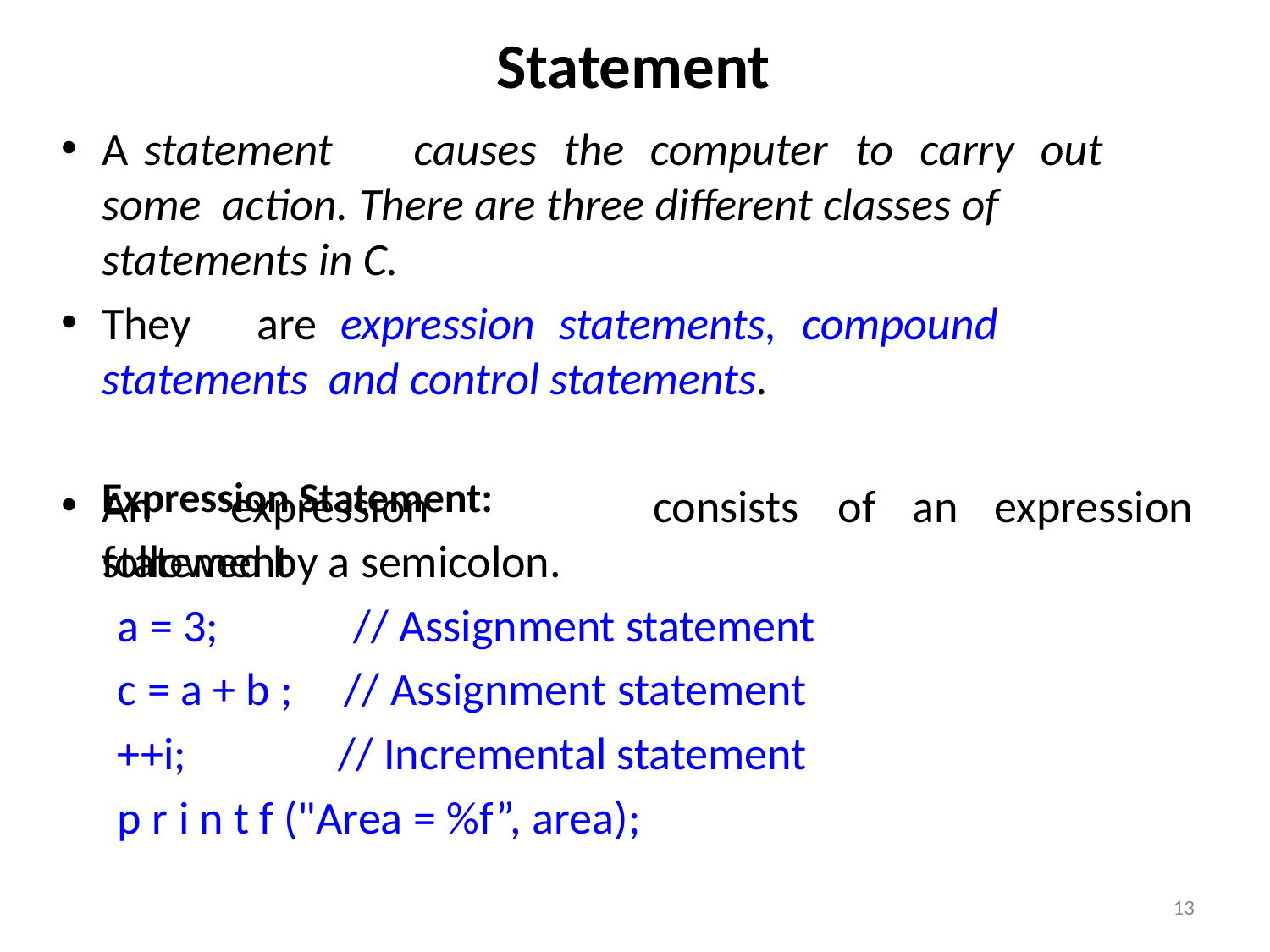

# Statement
A	statement	causes	the	computer	to	carry	out	some  action. There are three different classes of statements in C.
They	are	expression	statements,	compound	statements  and control statements.

Expression Statement:
An	expression	statement
consists	of	an	expression
followed by a semicolon.
a = 3;
c = a + b ;
++i;
// Assignment statement
// Assignment statement
// Incremental statement
p r i n t f ("Area = %f”, area);
13